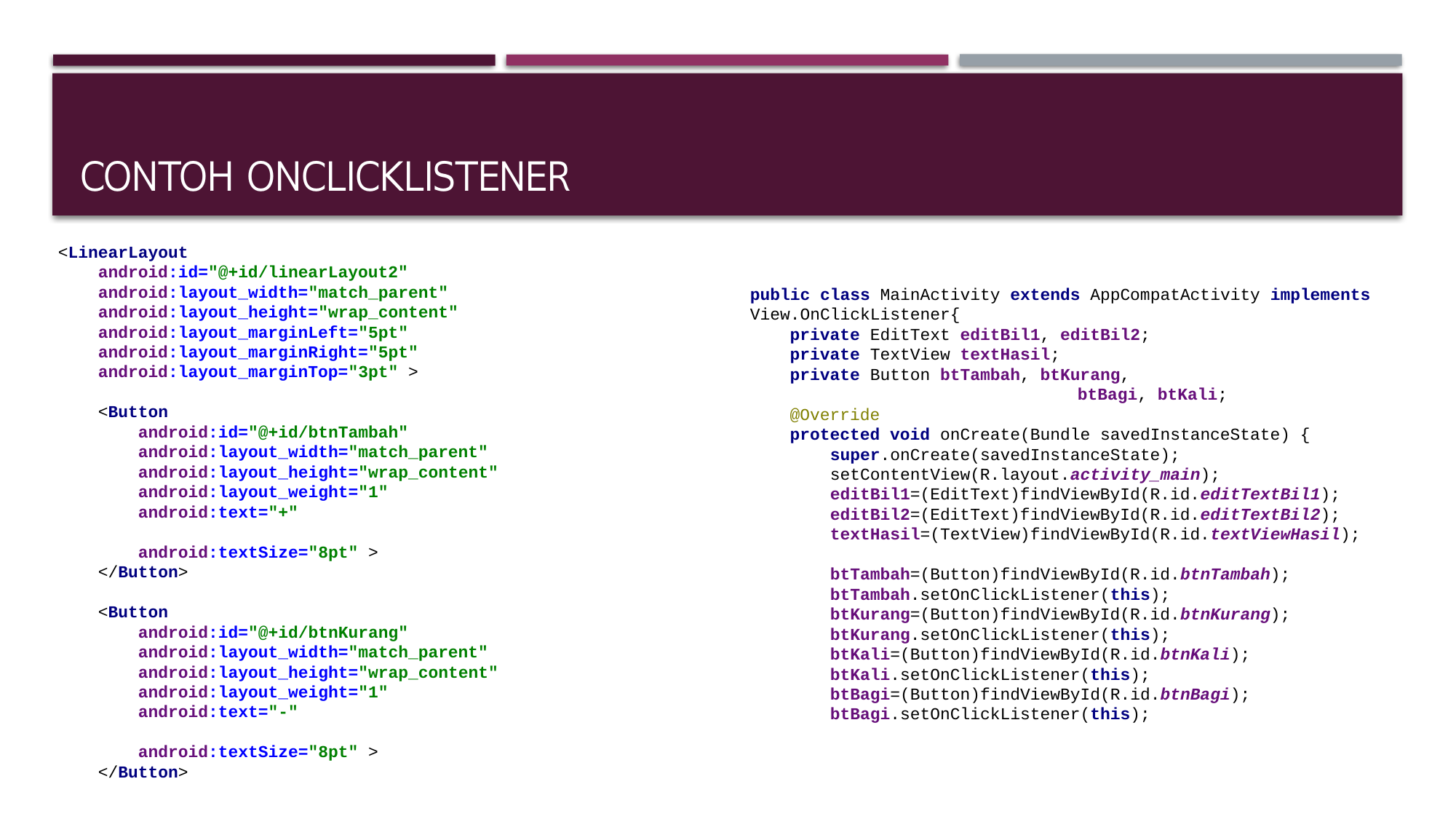

# Contoh onclicklistener
<LinearLayout
    android:id="@+id/linearLayout2"
    android:layout_width="match_parent"
    android:layout_height="wrap_content"
    android:layout_marginLeft="5pt"
    android:layout_marginRight="5pt"
    android:layout_marginTop="3pt" >
    <Button
        android:id="@+id/btnTambah"
        android:layout_width="match_parent"
        android:layout_height="wrap_content"
        android:layout_weight="1"
        android:text="+"
        android:textSize="8pt" >
    </Button>
    <Button
        android:id="@+id/btnKurang"
        android:layout_width="match_parent"
        android:layout_height="wrap_content"
        android:layout_weight="1"
        android:text="-"
        android:textSize="8pt" >
    </Button>

public class MainActivity extends AppCompatActivity implements View.OnClickListener{
    private EditText editBil1, editBil2;
    private TextView textHasil;
    private Button btTambah, btKurang,
			btBagi, btKali;
    @Override
    protected void onCreate(Bundle savedInstanceState) {
        super.onCreate(savedInstanceState);
        setContentView(R.layout.activity_main);
        editBil1=(EditText)findViewById(R.id.editTextBil1);
        editBil2=(EditText)findViewById(R.id.editTextBil2);
        textHasil=(TextView)findViewById(R.id.textViewHasil);
        btTambah=(Button)findViewById(R.id.btnTambah);
        btTambah.setOnClickListener(this);
        btKurang=(Button)findViewById(R.id.btnKurang);
        btKurang.setOnClickListener(this);
        btKali=(Button)findViewById(R.id.btnKali);
        btKali.setOnClickListener(this);
        btBagi=(Button)findViewById(R.id.btnBagi);
        btBagi.setOnClickListener(this);